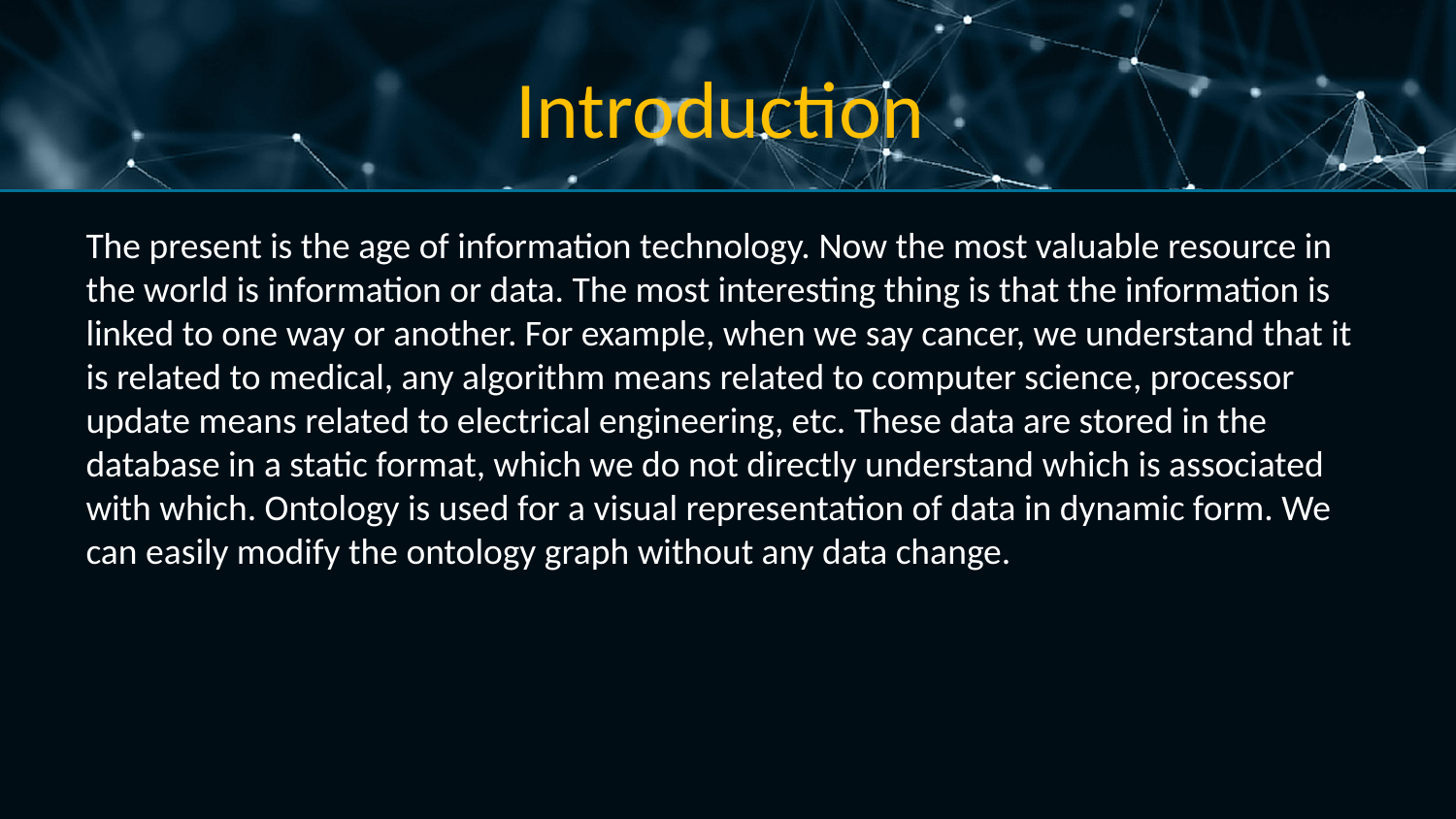

# Introduction
The present is the age of information technology. Now the most valuable resource in the world is information or data. The most interesting thing is that the information is linked to one way or another. For example, when we say cancer, we understand that it is related to medical, any algorithm means related to computer science, processor update means related to electrical engineering, etc. These data are stored in the database in a static format, which we do not directly understand which is associated with which. Ontology is used for a visual representation of data in dynamic form. We can easily modify the ontology graph without any data change.